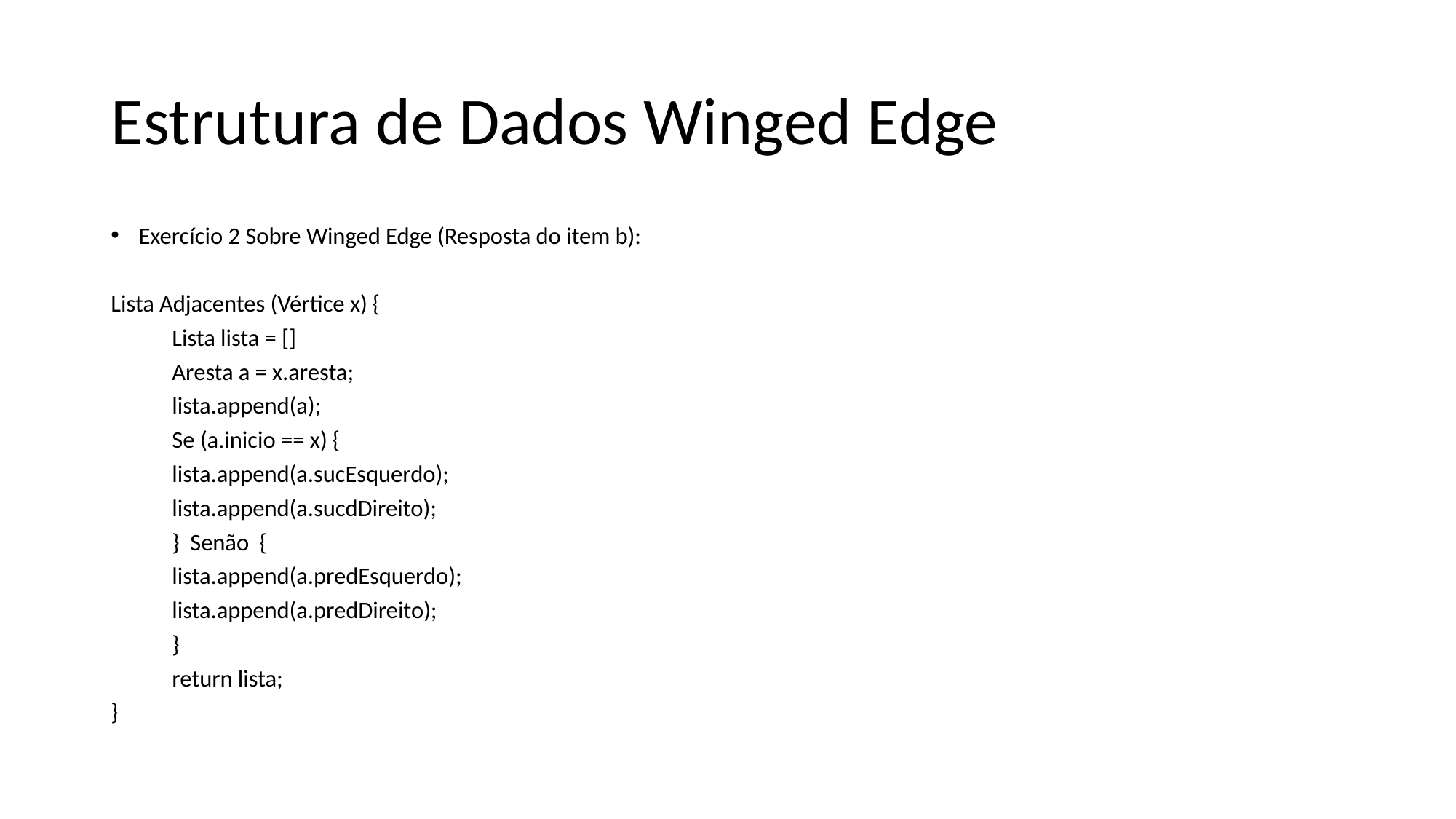

# Estrutura de Dados Winged Edge
Exercício 2 Sobre Winged Edge (Resposta do item b):

Lista Adjacentes (Vértice x) {
	Lista lista = []
	Aresta a = x.aresta;
	lista.append(a);
	Se (a.inicio == x) {
		lista.append(a.sucEsquerdo);
		lista.append(a.sucdDireito);
	}  Senão  {
		lista.append(a.predEsquerdo);
		lista.append(a.predDireito);
	}
	return lista;
}